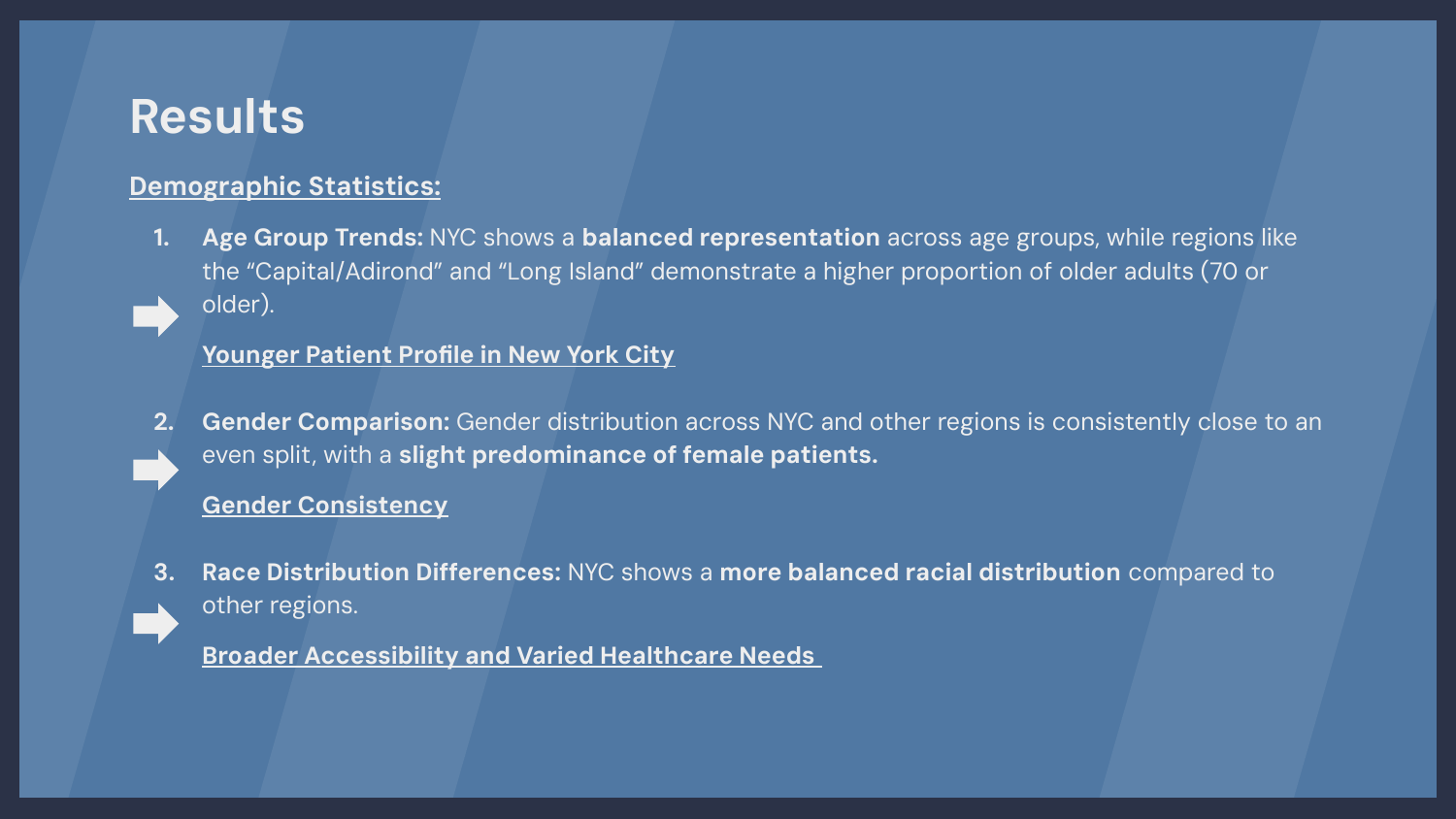

# Results
Demographic Statistics:

Age Group Trends: NYC shows a balanced representation across age groups, while regions like the “Capital/Adirond” and “Long Island” demonstrate a higher proportion of older adults (70 or older).

Younger Patient Profile in New York City

Gender Comparison: Gender distribution across NYC and other regions is consistently close to an even split, with a slight predominance of female patients.

Gender Consistency

Race Distribution Differences: NYC shows a more balanced racial distribution compared to other regions.

Broader Accessibility and Varied Healthcare Needs